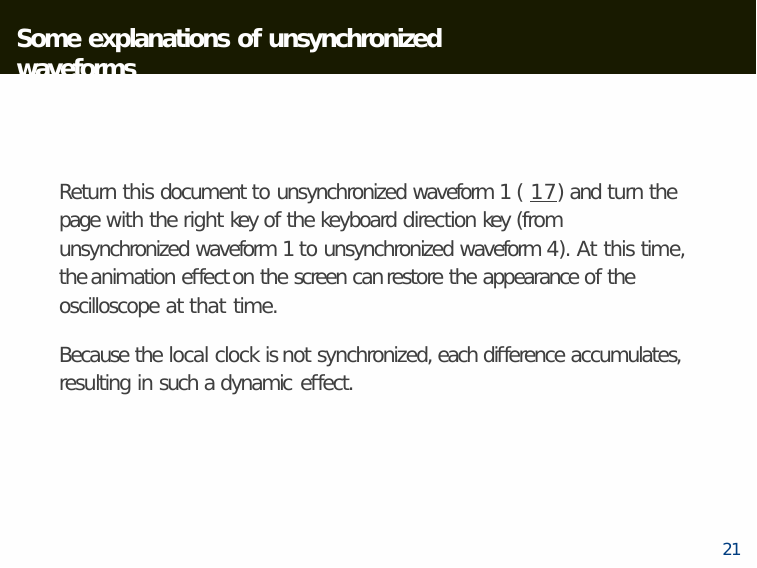

# Some explanations of unsynchronized waveforms
Return this document to unsynchronized waveform 1 ( 17) and turn the  page with the right key of the keyboard direction key (from  unsynchronized waveform 1 to unsynchronized waveform 4). At this time,  the animation eﬀect on the screen can restore the appearance of the  oscilloscope at that time.
Because the local clock is not synchronized, each diﬀerence accumulates,  resulting in such a dynamic eﬀect.
21